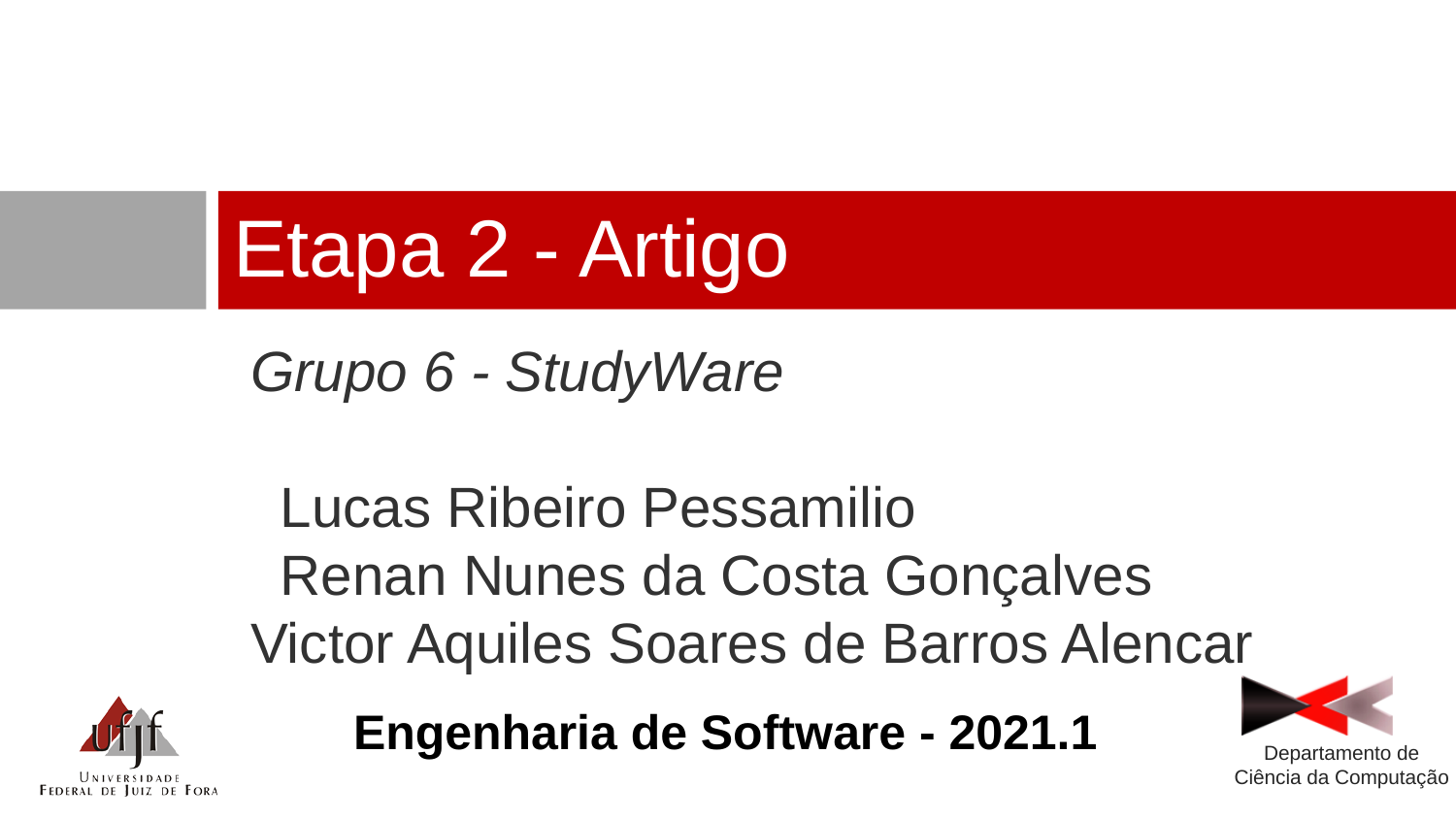

# Etapa 2 - Artigo
Grupo 6 - StudyWare

   Lucas Ribeiro Pessamilio
   Renan Nunes da Costa Gonçalves
Victor Aquiles Soares de Barros Alencar